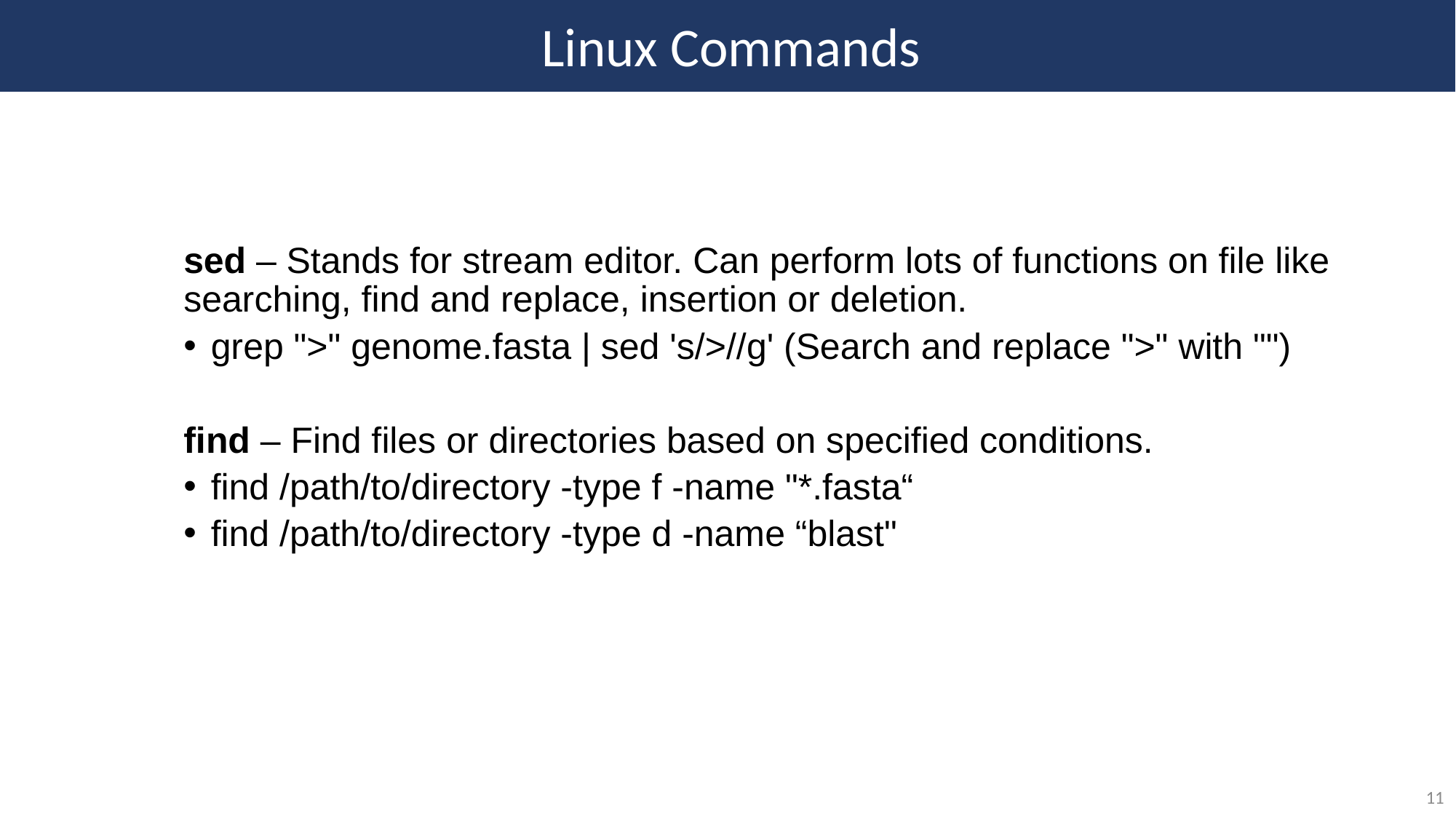

Linux Commands

sed – Stands for stream editor. Can perform lots of functions on file like searching, find and replace, insertion or deletion.
grep ">" genome.fasta | sed 's/>//g' (Search and replace ">" with "")

find – Find files or directories based on specified conditions.
find /path/to/directory -type f -name "*.fasta“
find /path/to/directory -type d -name “blast"

11